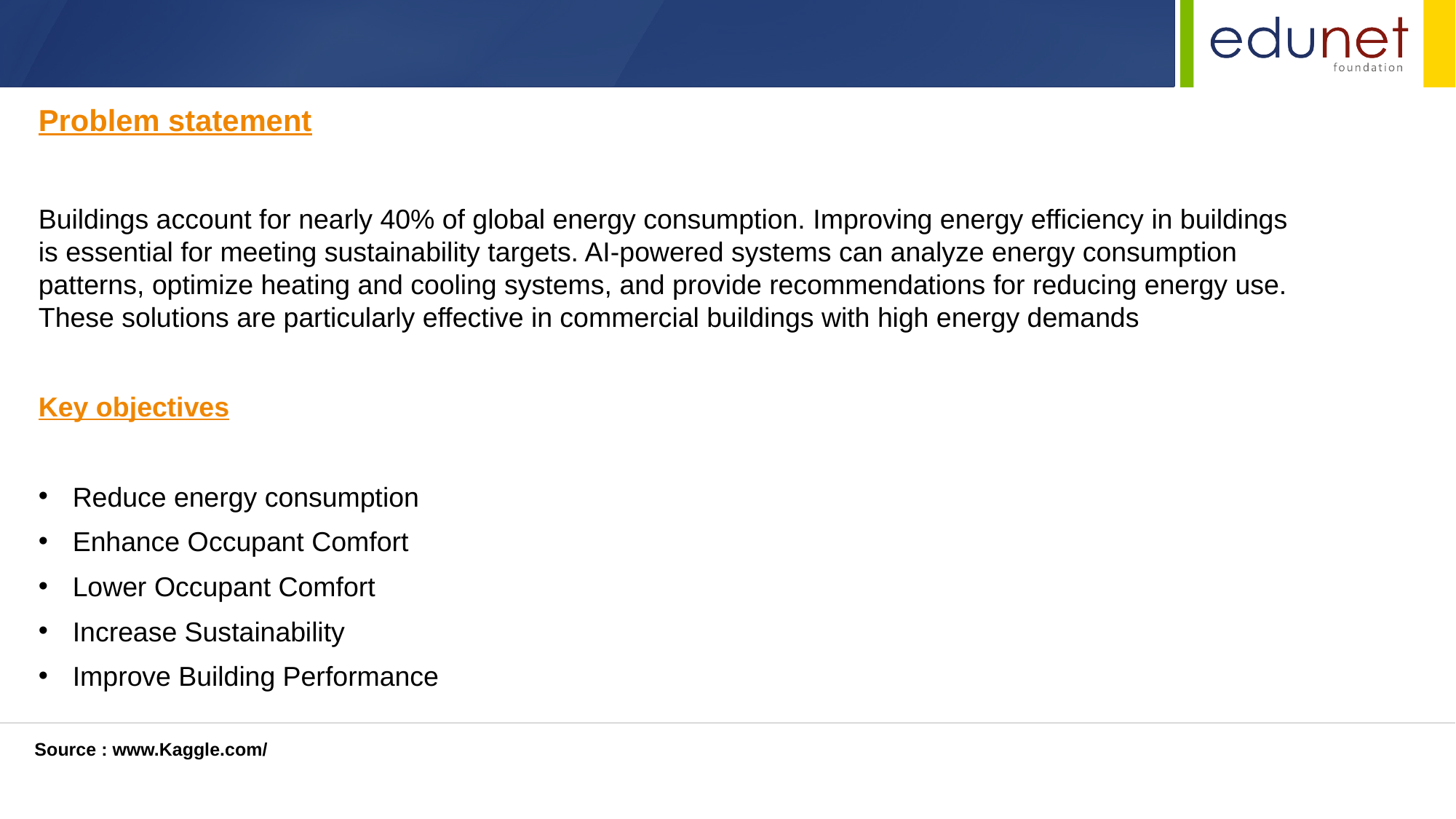

Problem statement
Buildings account for nearly 40% of global energy consumption. Improving energy efficiency in buildings is essential for meeting sustainability targets. AI-powered systems can analyze energy consumption patterns, optimize heating and cooling systems, and provide recommendations for reducing energy use. These solutions are particularly effective in commercial buildings with high energy demands

Key objectives

Reduce energy consumption
Enhance Occupant Comfort
Lower Occupant Comfort
Increase Sustainability
Improve Building Performance

Source : www.Kaggle.com/